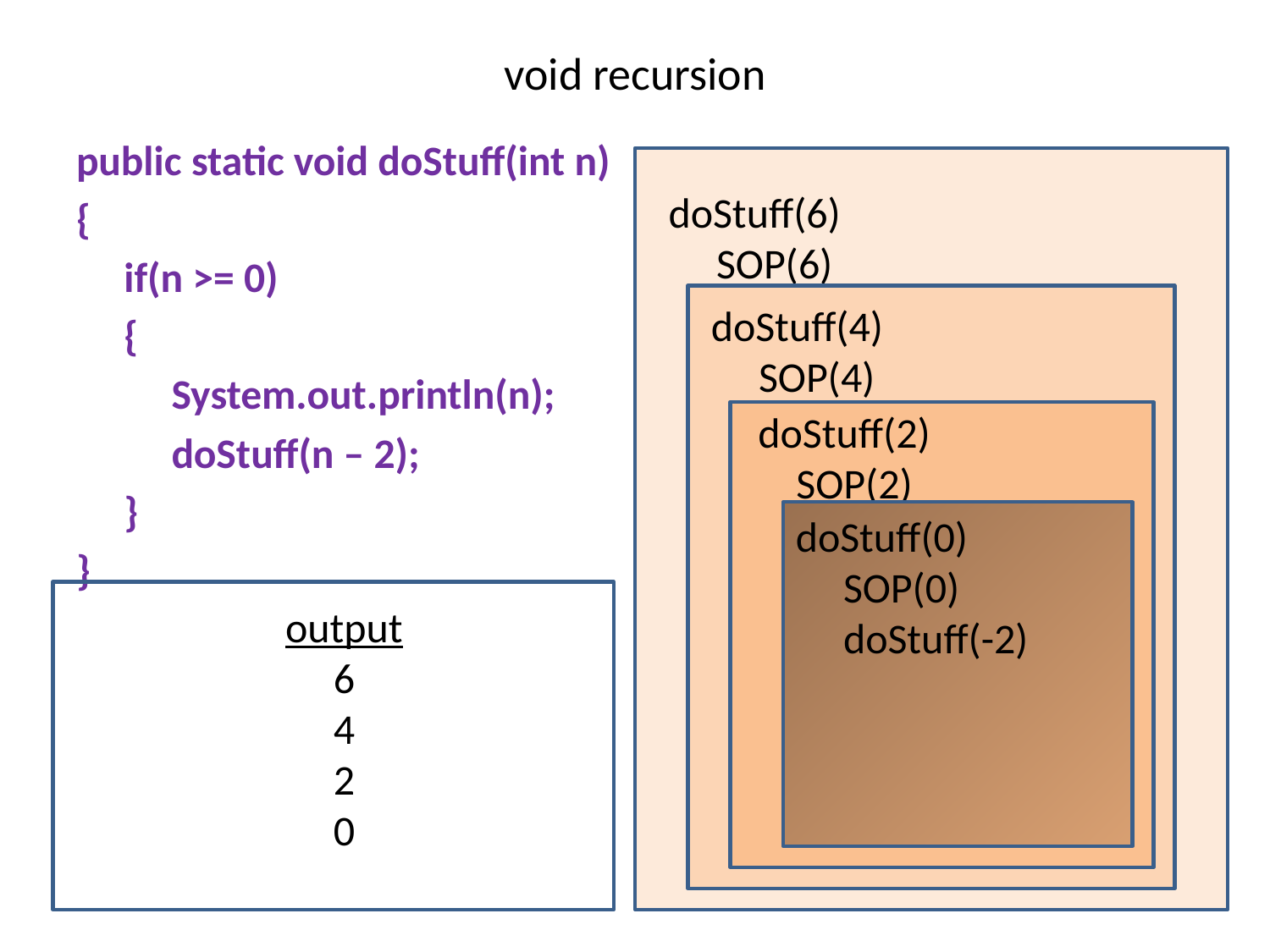

# void recursion
public static void doStuff(int n)
{
     if(n >= 0)
     {
          System.out.println(n);
          doStuff(n – 2);
     }
}

doStuff(6)
     SOP(6)

doStuff(4)
     SOP(4)

 doStuff(2)
     SOP(2)

doStuff(0)
     SOP(0)
     doStuff(-2)

output
6
4
2
0